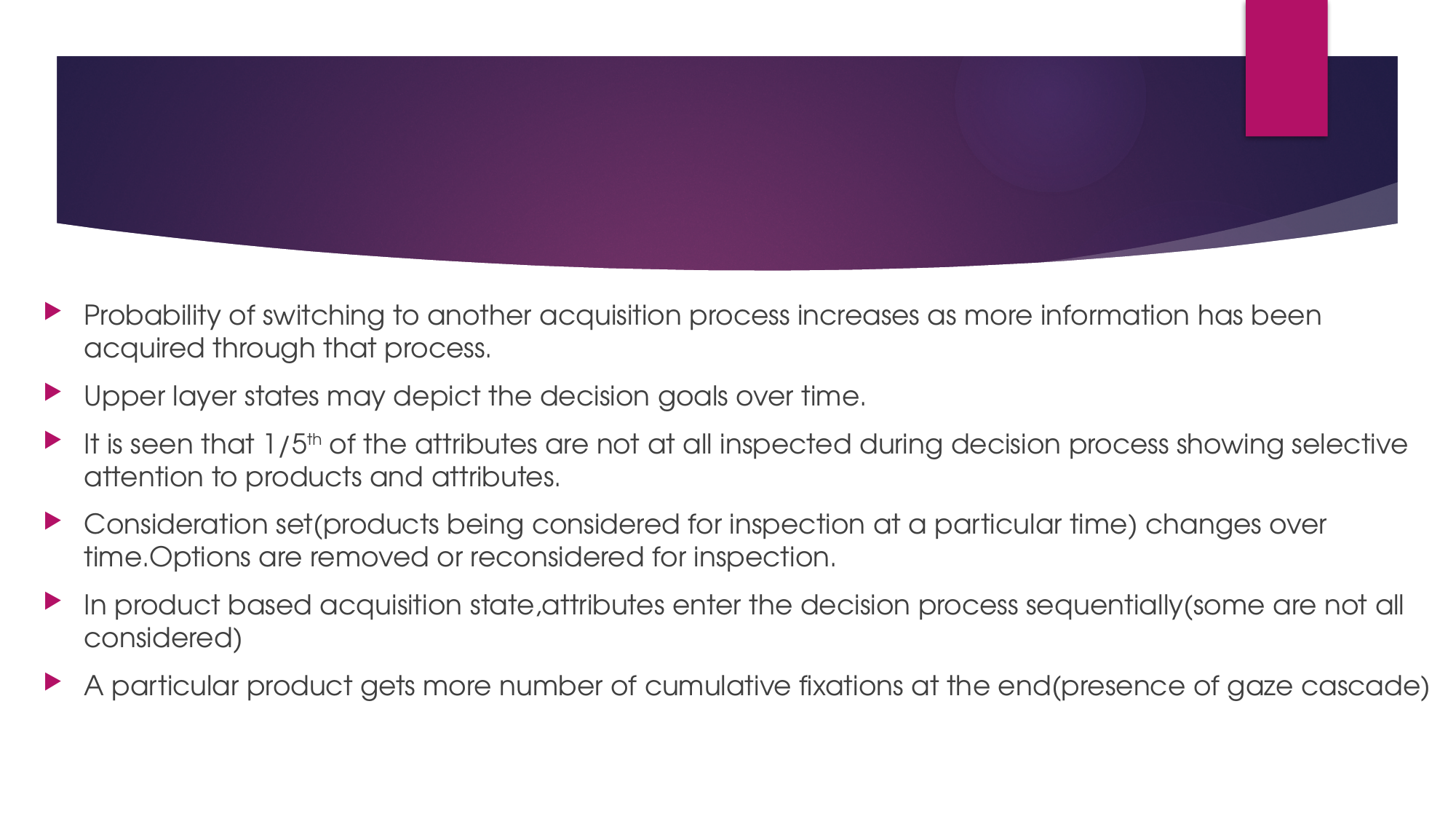

#
Probability of switching to another acquisition process increases as more information has been acquired through that process.
Upper layer states may depict the decision goals over time.
It is seen that 1/5th of the attributes are not at all inspected during decision process showing selective attention to products and attributes.
Consideration set(products being considered for inspection at a particular time) changes over time.Options are removed or reconsidered for inspection.
In product based acquisition state,attributes enter the decision process sequentially(some are not all considered)
A particular product gets more number of cumulative fixations at the end(presence of gaze cascade)